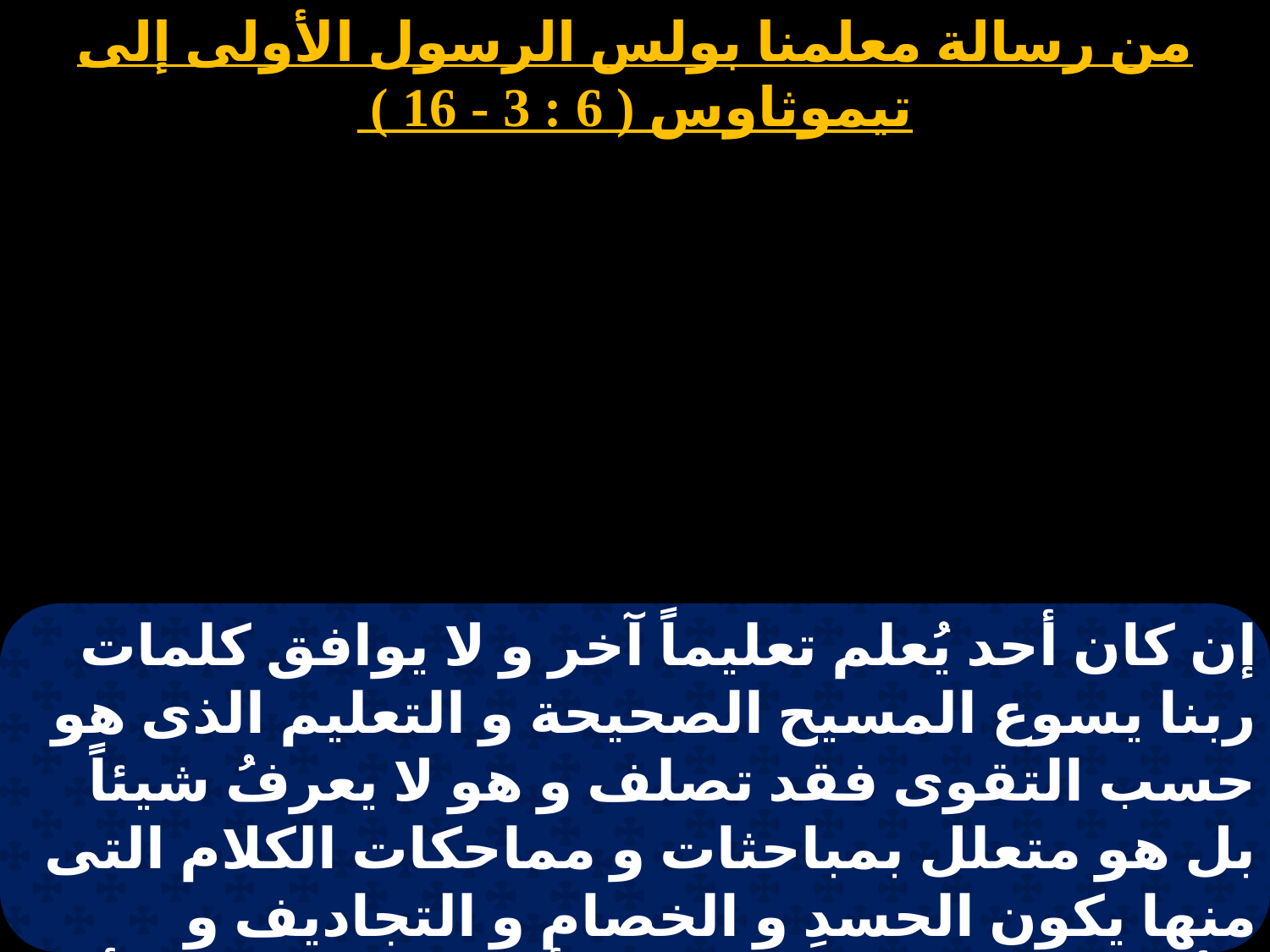

من رسالة معلمنا بولس الرسول الأولى إلى تيموثاوس ( 6 : 3 - 16 )
# 3 أبيب
إن كان أحد يُعلم تعليماً آخر و لا يوافق كلمات ربنا يسوع المسيح الصحيحة و التعليم الذى هو حسب التقوى فقد تصلف و هو لا يعرفُ شيئاً بل هو متعلل بمباحثات و مماحكات الكلام التى منها يكون الحسدِ و الخصام و التجاديف و الأفكار الرديئة و منازعات أناس فاسدي الرأي و عادمي الحق يظنون أن التقوى تجارة .